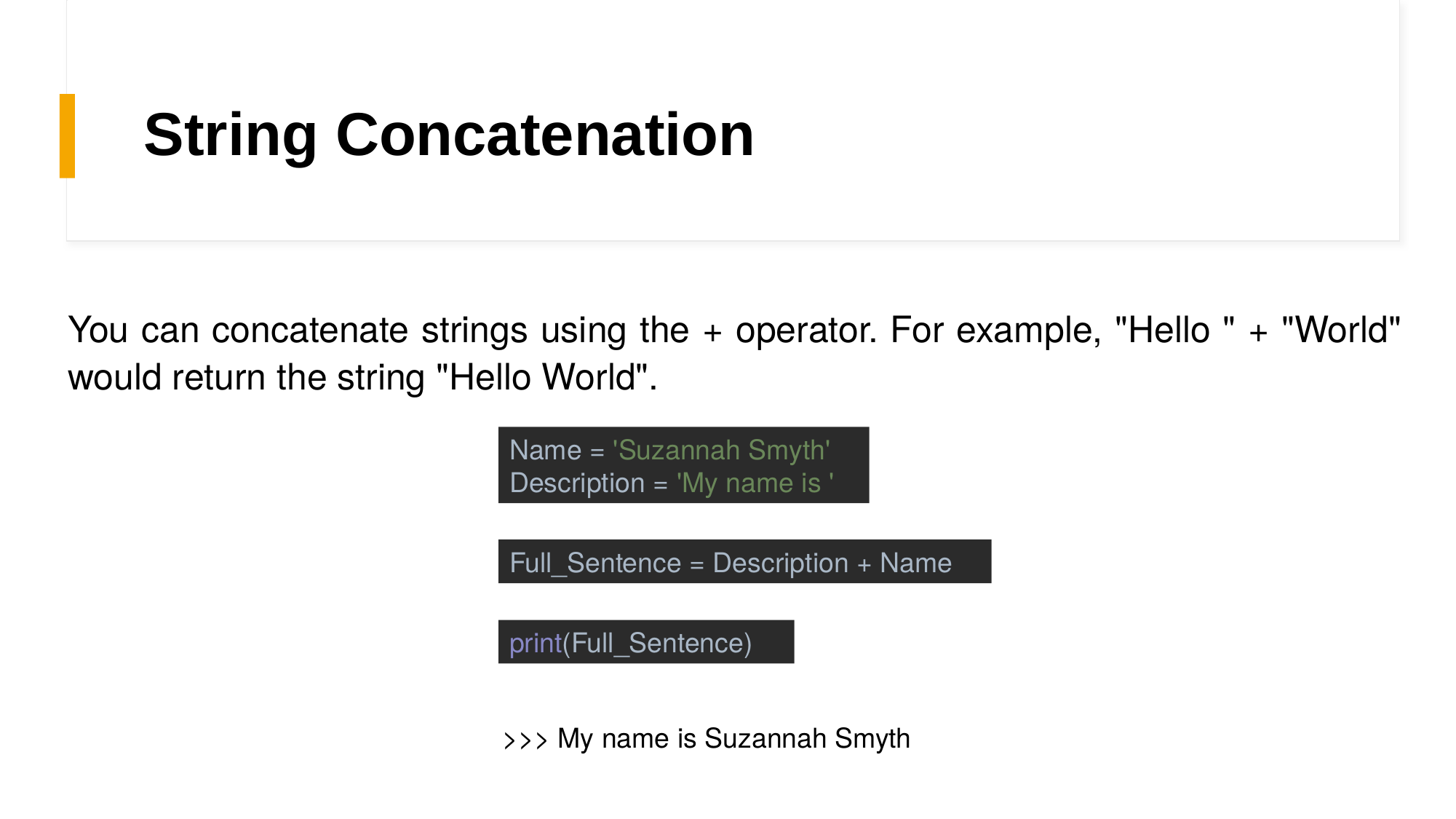

# String Concatenation
You can concatenate strings using the + operator. For example, "Hello " + "World" would return the string "Hello World".
Name = 'Suzannah Smyth'
Description = 'My name is '
Full_Sentence = Description + Name
print(Full_Sentence)
>>> My name is Suzannah Smyth